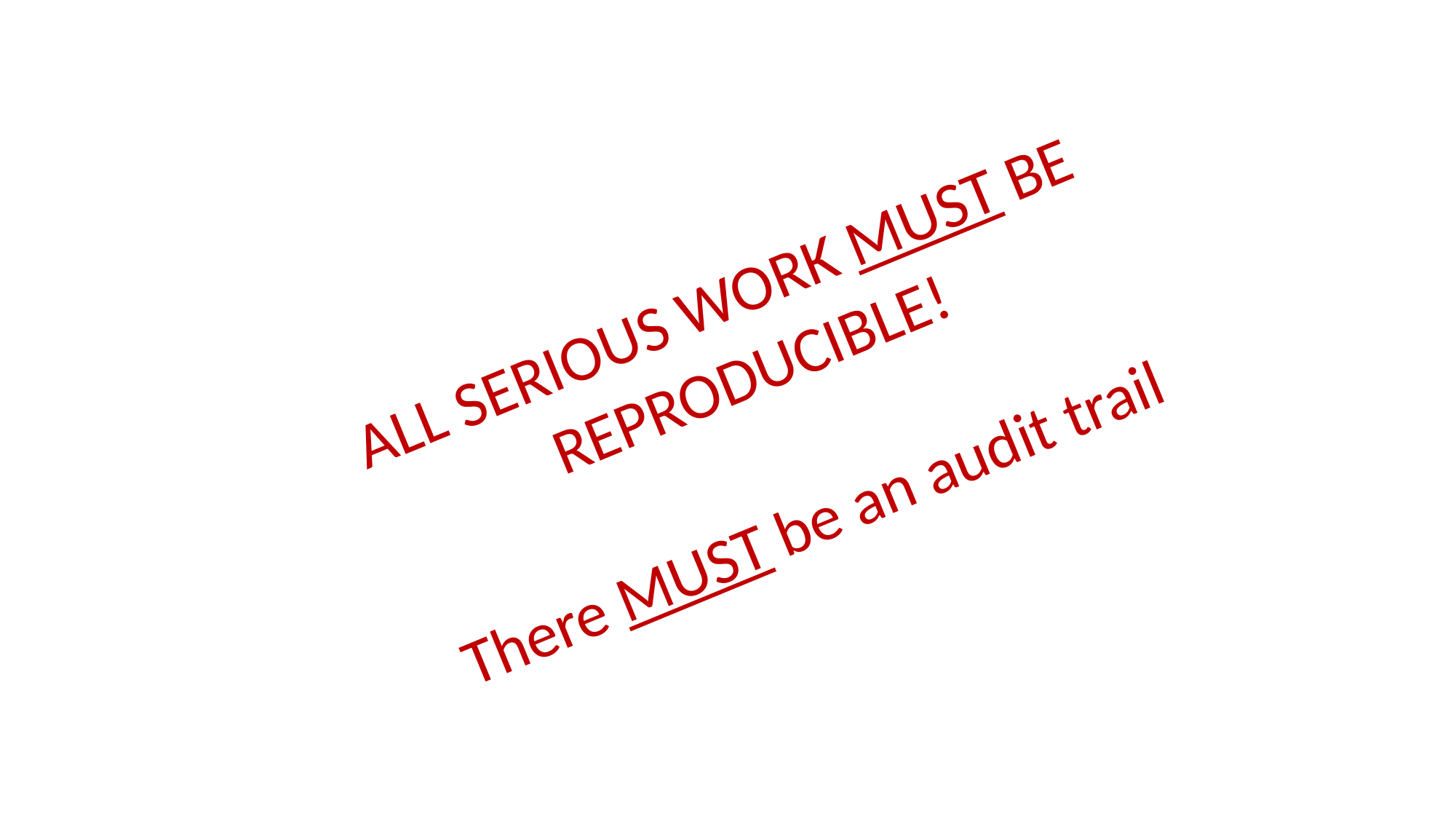

ALL SERIOUS WORK MUST BE
REPRODUCIBLE!

There MUST be an audit trail